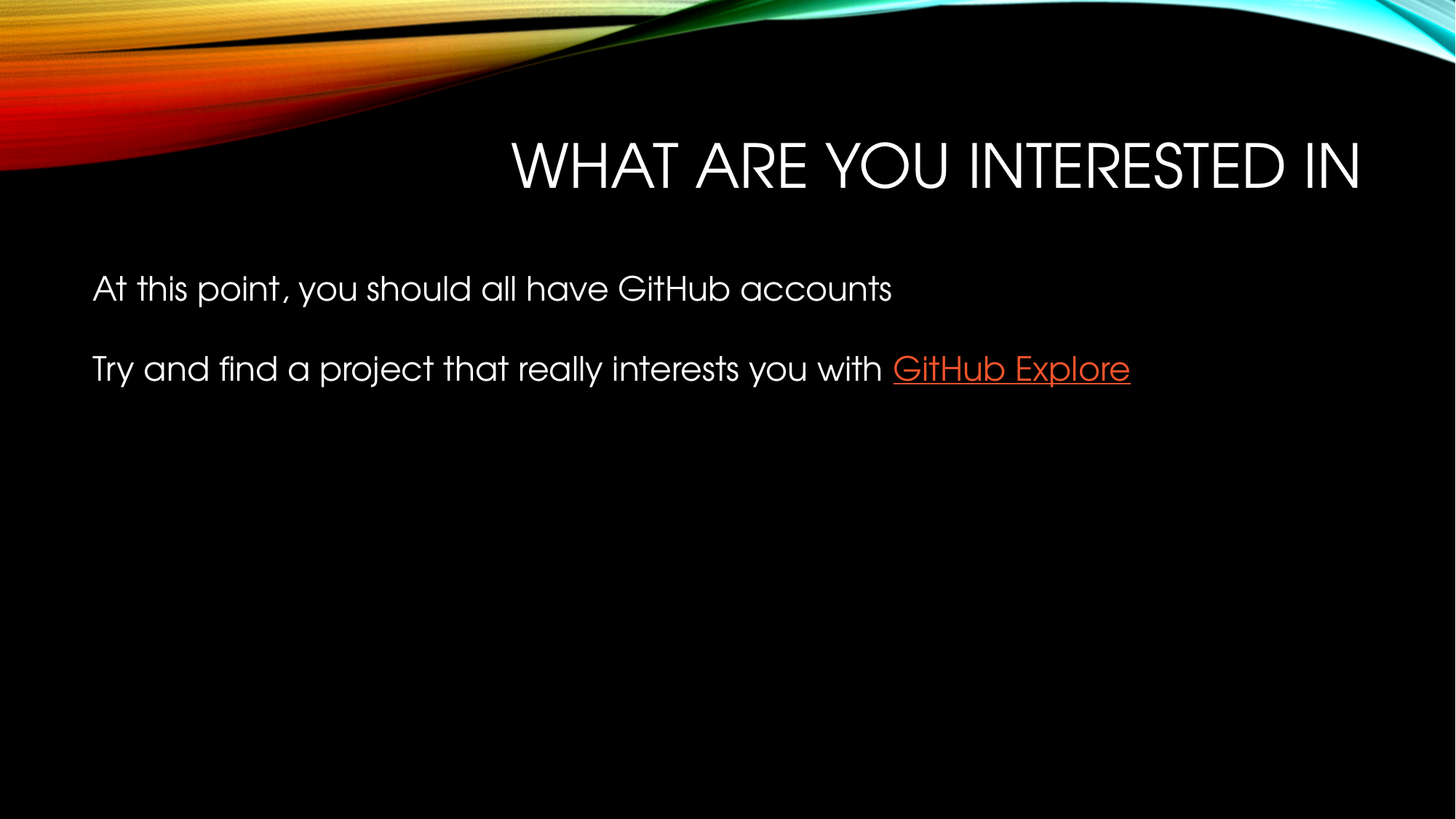

# What are you interested in
At this point, you should all have GitHub accounts

Try and find a project that really interests you with GitHub Explore